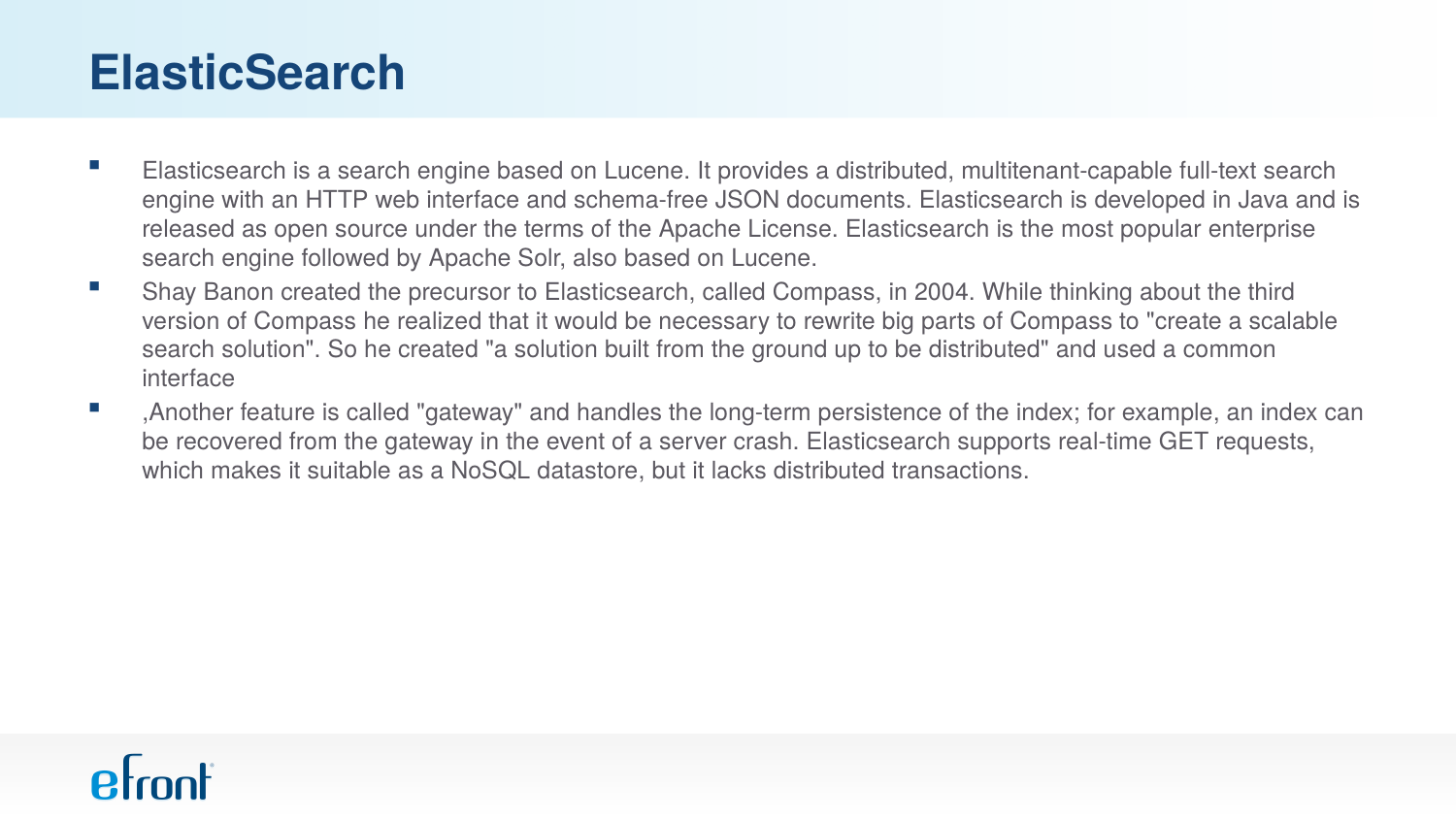

# ElasticSearch
Elasticsearch is a search engine based on Lucene. It provides a distributed, multitenant-capable full-text search engine with an HTTP web interface and schema-free JSON documents. Elasticsearch is developed in Java and is released as open source under the terms of the Apache License. Elasticsearch is the most popular enterprise search engine followed by Apache Solr, also based on Lucene.
Shay Banon created the precursor to Elasticsearch, called Compass, in 2004. While thinking about the third version of Compass he realized that it would be necessary to rewrite big parts of Compass to "create a scalable search solution". So he created "a solution built from the ground up to be distributed" and used a common interface
,Another feature is called "gateway" and handles the long-term persistence of the index; for example, an index can be recovered from the gateway in the event of a server crash. Elasticsearch supports real-time GET requests, which makes it suitable as a NoSQL datastore, but it lacks distributed transactions.